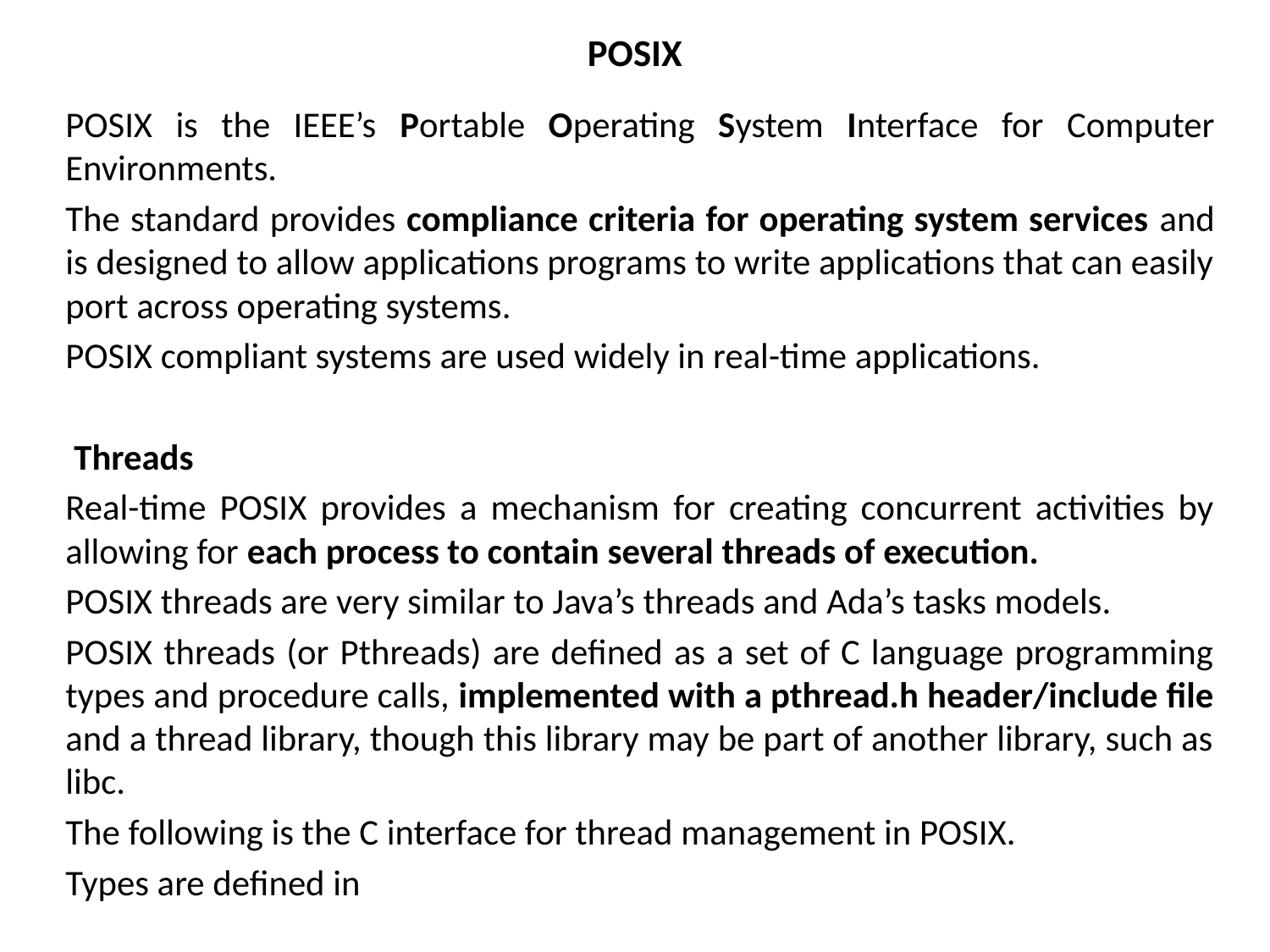

# POSIX
POSIX is the IEEE’s Portable Operating System Interface for Computer Environments.
The standard provides compliance criteria for operating system services and is designed to allow applications programs to write applications that can easily port across operating systems.
POSIX compliant systems are used widely in real-time applications.

 Threads
Real-time POSIX provides a mechanism for creating concurrent activities by allowing for each process to contain several threads of execution.
POSIX threads are very similar to Java’s threads and Ada’s tasks models.
POSIX threads (or Pthreads) are defined as a set of C language programming types and procedure calls, implemented with a pthread.h header/include file and a thread library, though this library may be part of another library, such as libc.
The following is the C interface for thread management in POSIX.
Types are defined in